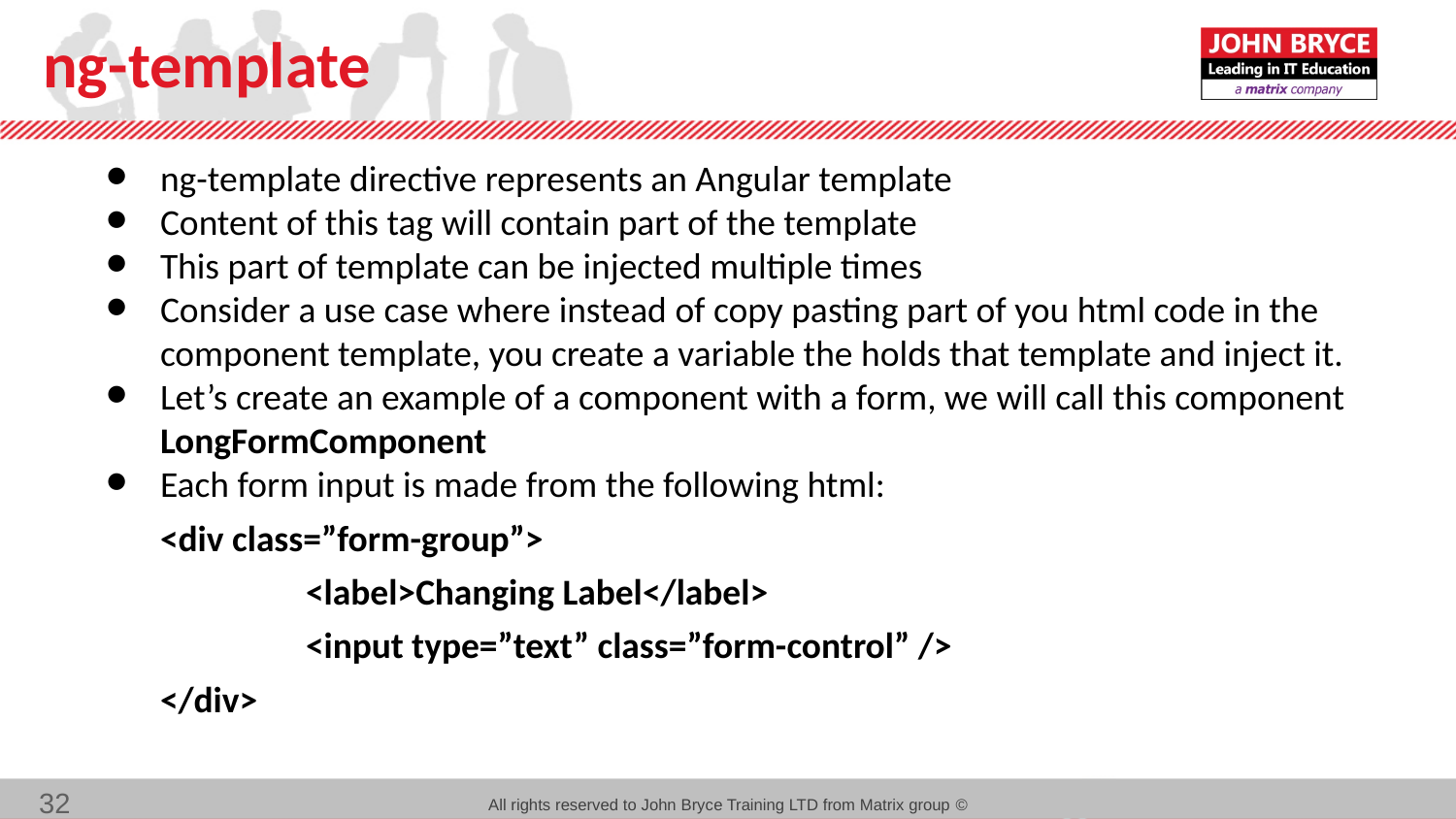

# ng-template
ng-template directive represents an Angular template
Content of this tag will contain part of the template
This part of template can be injected multiple times
Consider a use case where instead of copy pasting part of you html code in the component template, you create a variable the holds that template and inject it.
Let’s create an example of a component with a form, we will call this component LongFormComponent
Each form input is made from the following html:
<div class=”form-group”>
	<label>Changing Label</label>
	<input type=”text” class=”form-control” />
</div>